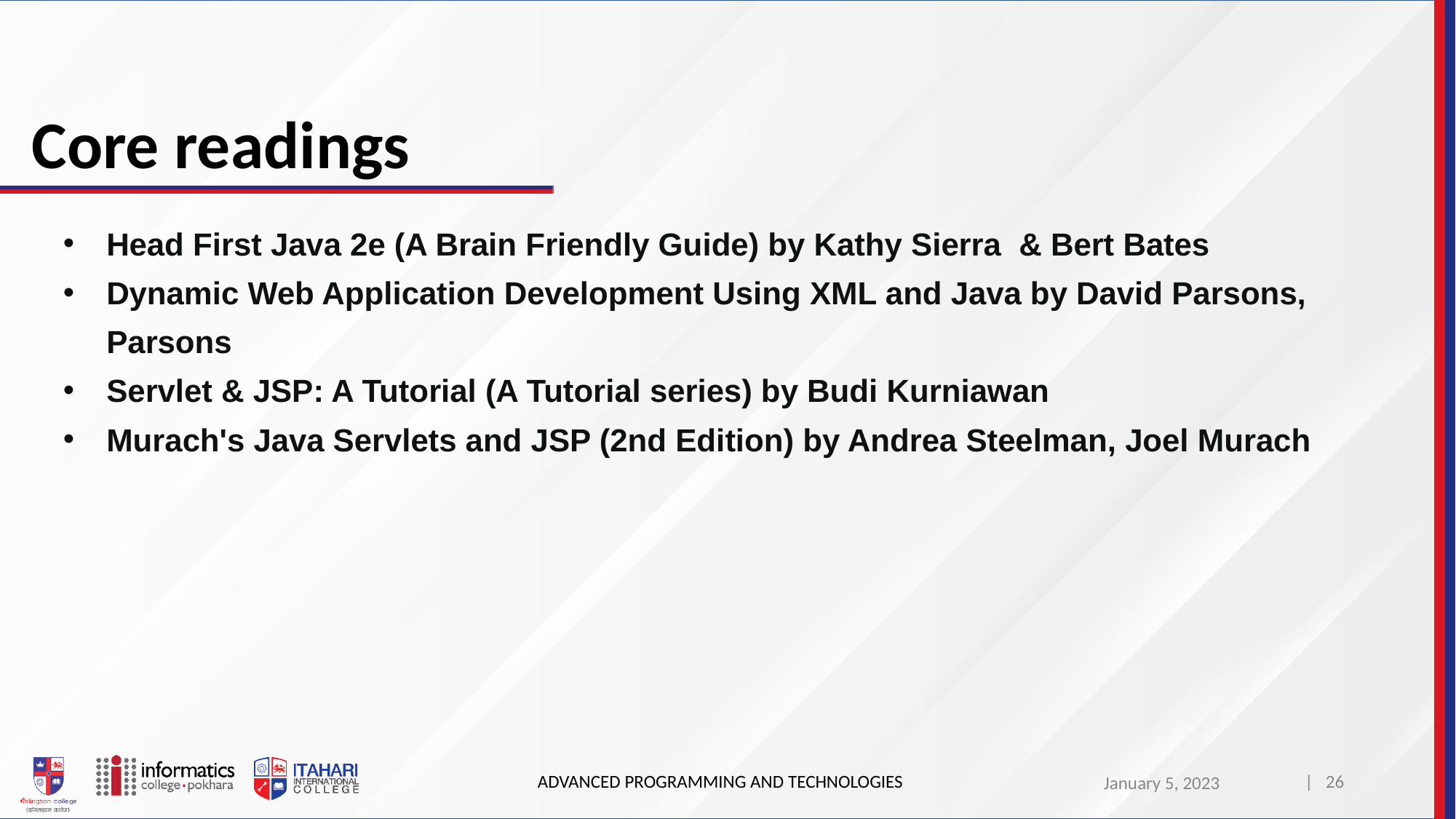

# Core readings
Head First Java 2e (A Brain Friendly Guide) by Kathy Sierra  & Bert Bates
Dynamic Web Application Development Using XML and Java by David Parsons, Parsons
Servlet & JSP: A Tutorial (A Tutorial series) by Budi Kurniawan
Murach's Java Servlets and JSP (2nd Edition) by Andrea Steelman, Joel Murach

ADVANCED PROGRAMMING AND TECHNOLOGIES
|   26
January 5, 2023